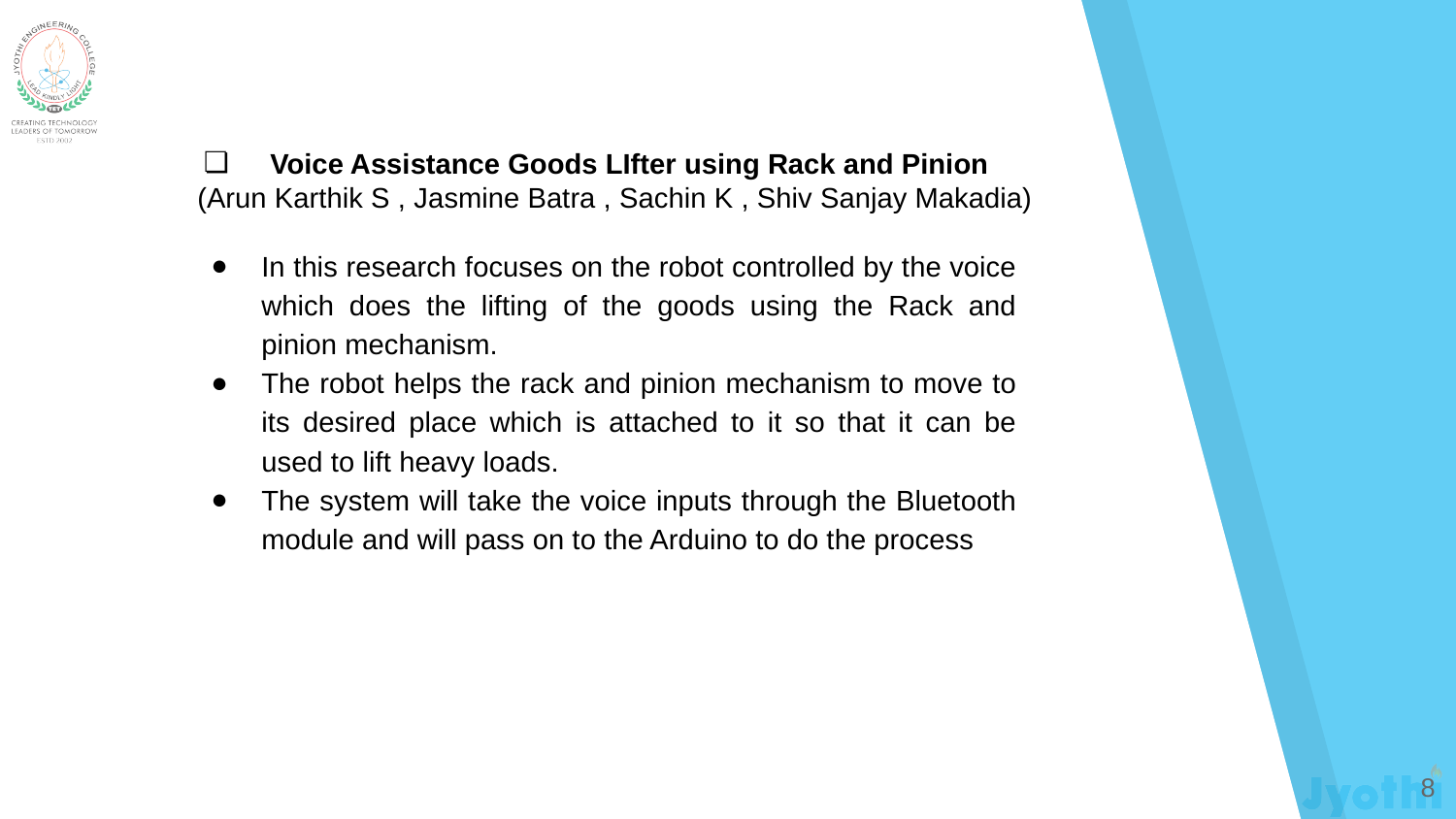

Voice Assistance Goods LIfter using Rack and Pinion
  (Arun Karthik S , Jasmine Batra , Sachin K , Shiv Sanjay Makadia)
In this research focuses on the robot controlled by the voice which does the lifting of the goods using the Rack and pinion mechanism.
The robot helps the rack and pinion mechanism to move to its desired place which is attached to it so that it can be used to lift heavy loads.
The system will take the voice inputs through the Bluetooth module and will pass on to the Arduino to do the process
8